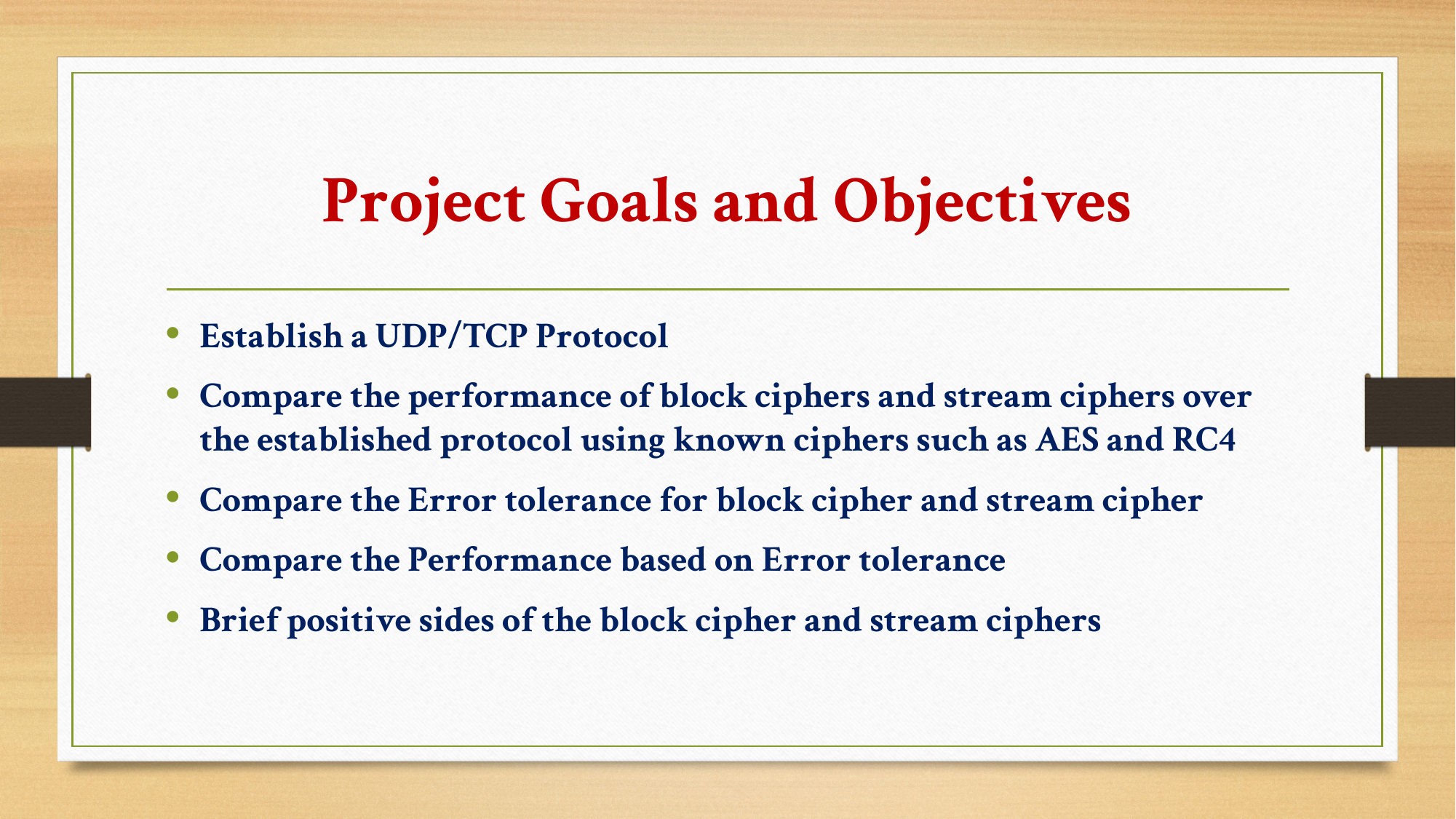

# Project Goals and Objectives
Establish a UDP/TCP Protocol
Compare the performance of block ciphers and stream ciphers over the established protocol using known ciphers such as AES and RC4
Compare the Error tolerance for block cipher and stream cipher
Compare the Performance based on Error tolerance
Brief positive sides of the block cipher and stream ciphers